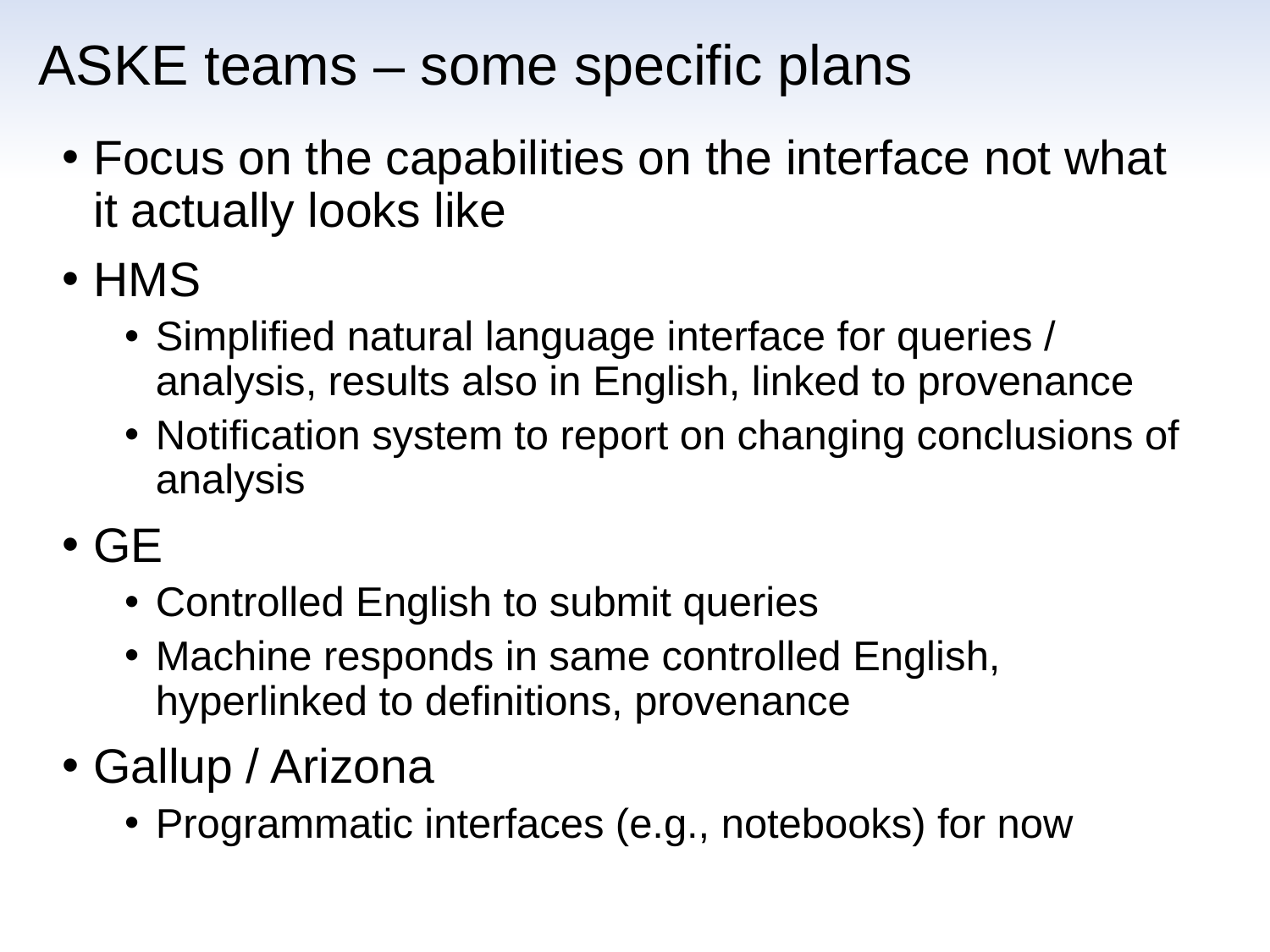

# ASKE teams – some specific plans
Focus on the capabilities on the interface not what it actually looks like
HMS
Simplified natural language interface for queries / analysis, results also in English, linked to provenance
Notification system to report on changing conclusions of analysis
GE
Controlled English to submit queries
Machine responds in same controlled English, hyperlinked to definitions, provenance
Gallup / Arizona
Programmatic interfaces (e.g., notebooks) for now